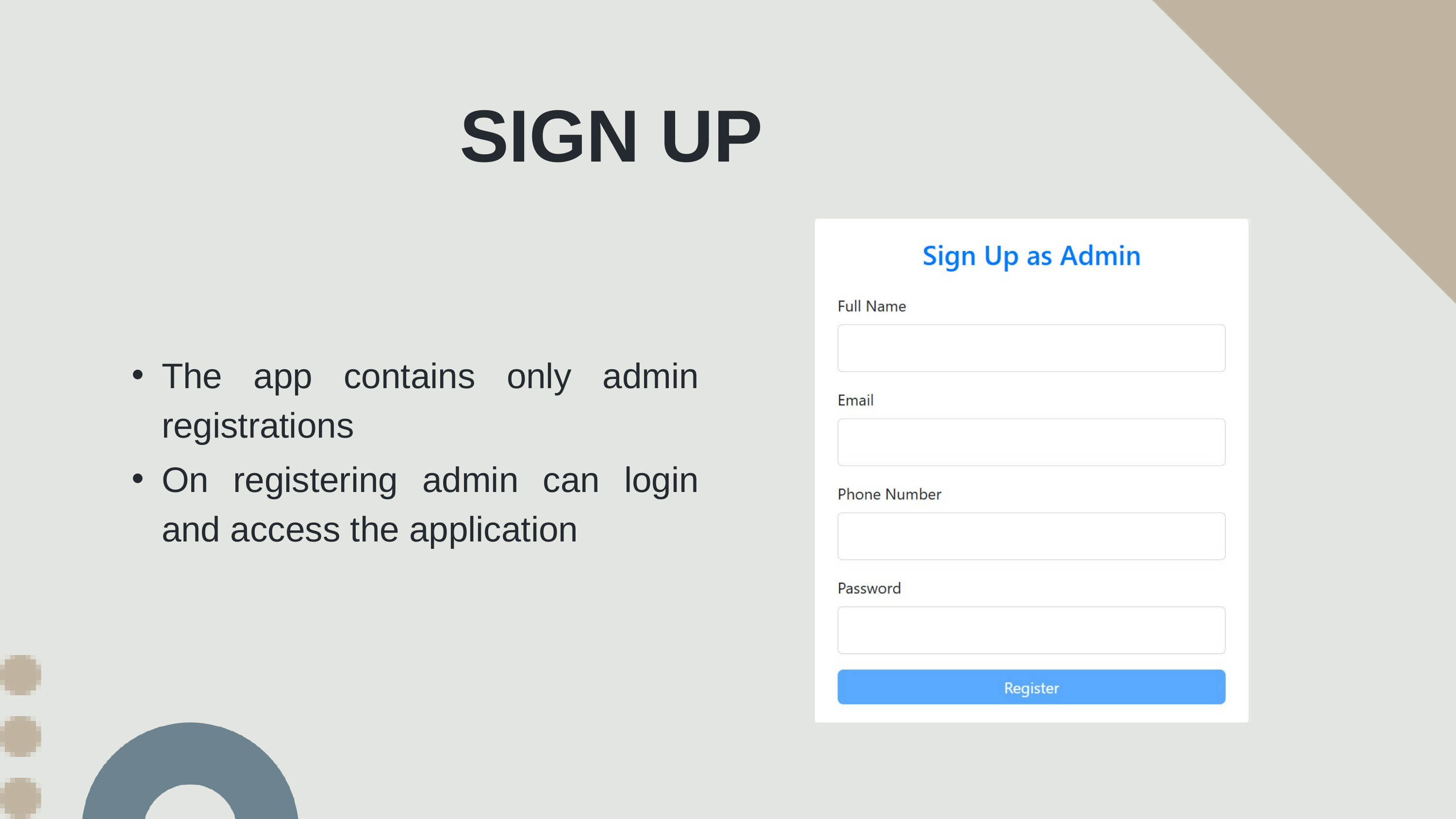

SIGN UP

The app contains only admin registrations
On registering admin can login and access the application